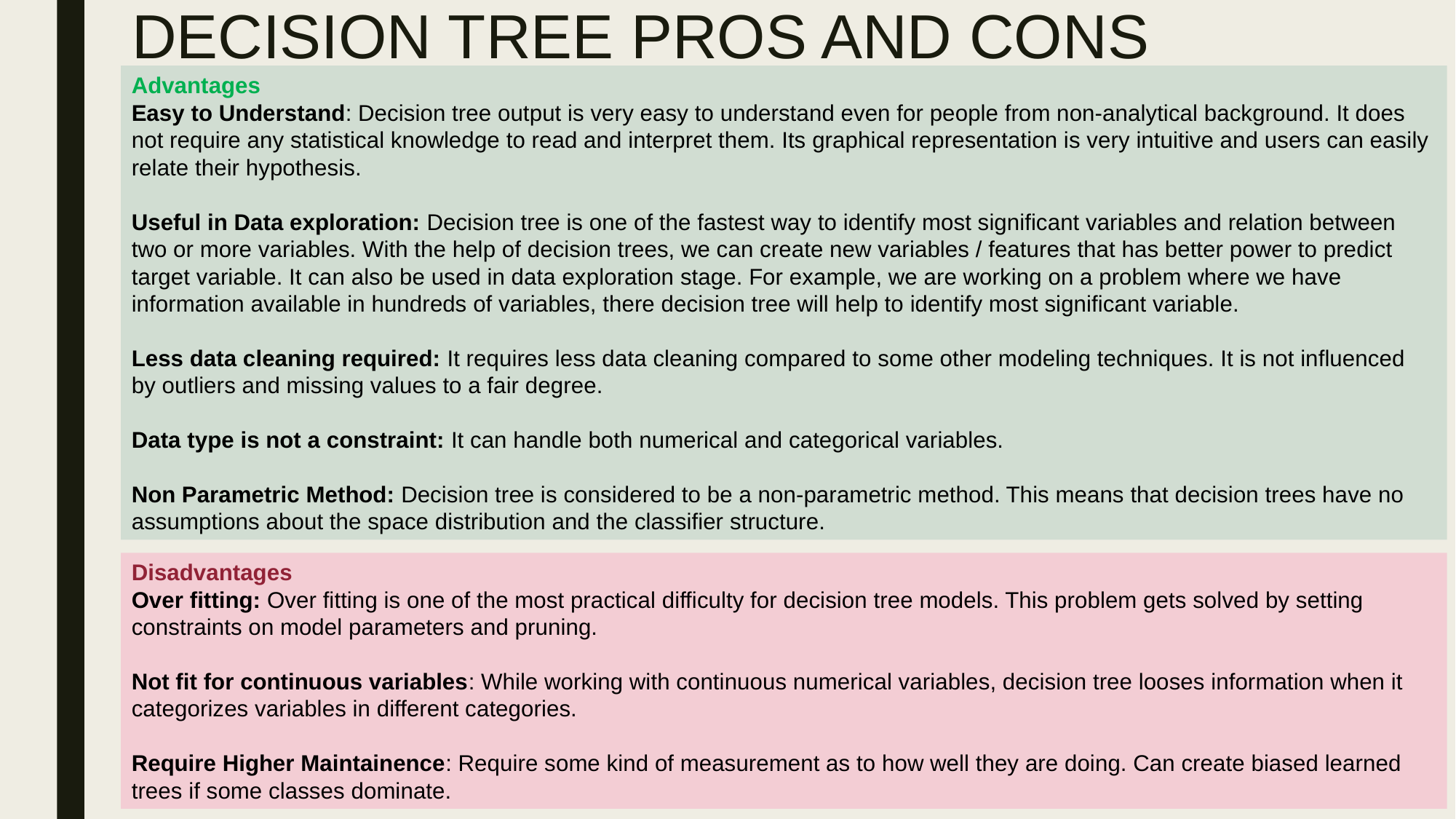

# DECISION TREE PROS AND CONS
Advantages
Easy to Understand: Decision tree output is very easy to understand even for people from non-analytical background. It does not require any statistical knowledge to read and interpret them. Its graphical representation is very intuitive and users can easily relate their hypothesis.

Useful in Data exploration: Decision tree is one of the fastest way to identify most significant variables and relation between two or more variables. With the help of decision trees, we can create new variables / features that has better power to predict target variable. It can also be used in data exploration stage. For example, we are working on a problem where we have information available in hundreds of variables, there decision tree will help to identify most significant variable.

Less data cleaning required: It requires less data cleaning compared to some other modeling techniques. It is not influenced by outliers and missing values to a fair degree.

Data type is not a constraint: It can handle both numerical and categorical variables.

Non Parametric Method: Decision tree is considered to be a non-parametric method. This means that decision trees have no assumptions about the space distribution and the classifier structure.
Disadvantages
Over fitting: Over fitting is one of the most practical difficulty for decision tree models. This problem gets solved by setting constraints on model parameters and pruning.

Not fit for continuous variables: While working with continuous numerical variables, decision tree looses information when it categorizes variables in different categories.

Require Higher Maintainence: Require some kind of measurement as to how well they are doing. Can create biased learned trees if some classes dominate.